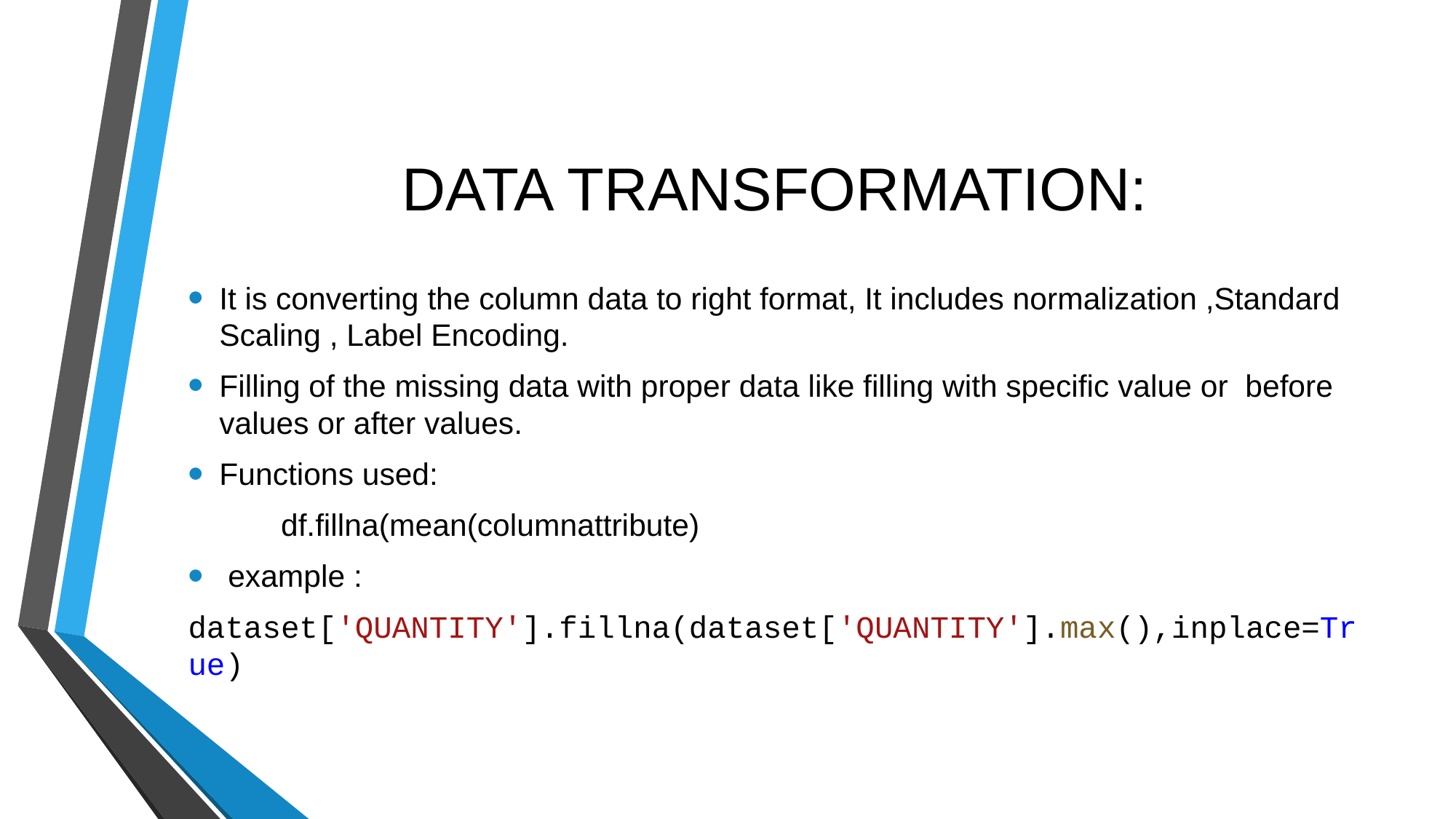

# DATA TRANSFORMATION:
It is converting the column data to right format, It includes normalization ,Standard Scaling , Label Encoding.
Filling of the missing data with proper data like filling with specific value or  before values or after values.
Functions used:
	df.fillna(mean(columnattribute)
 example :
dataset['QUANTITY'].fillna(dataset['QUANTITY'].max(),inplace=True)